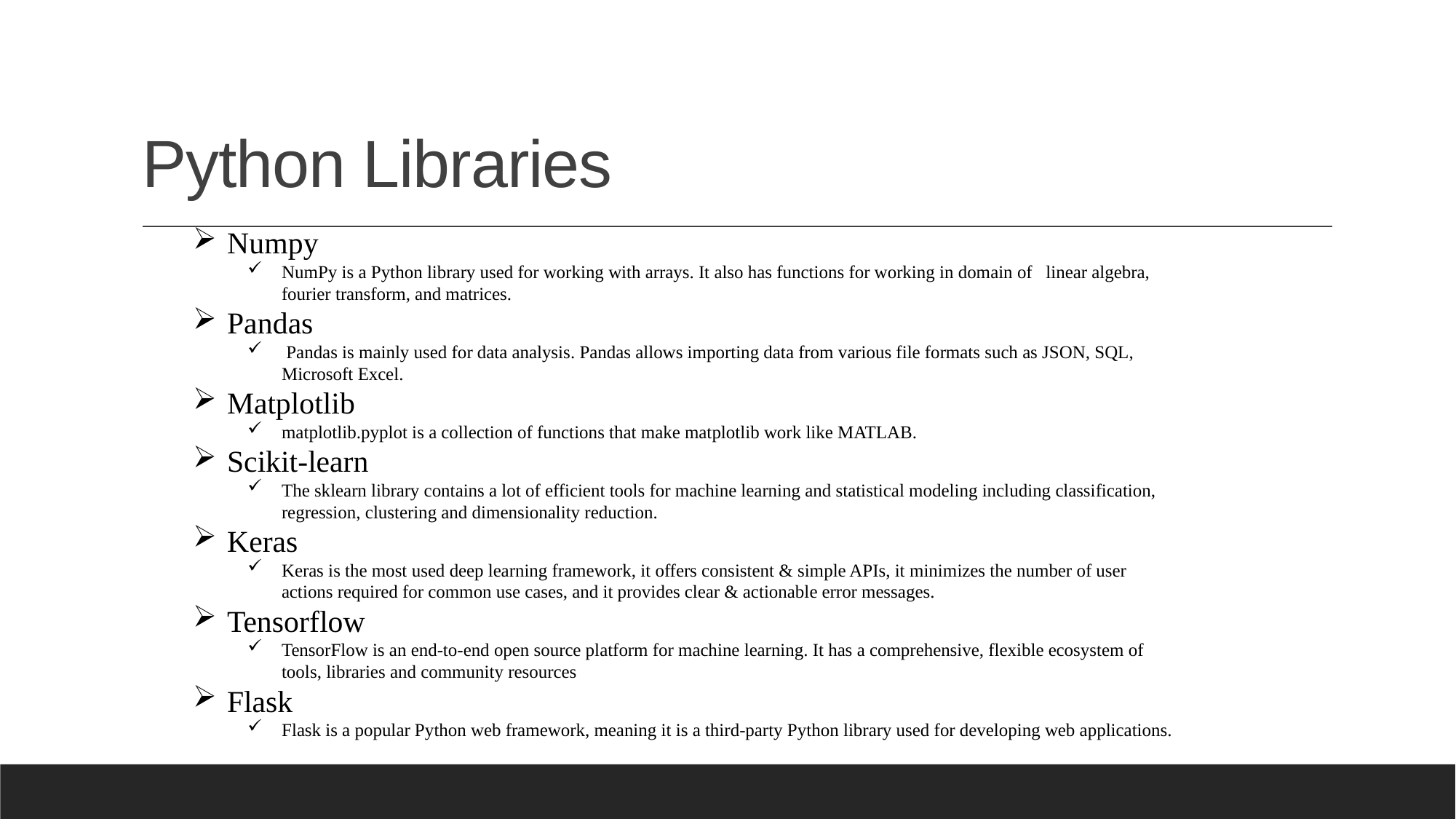

# Python Libraries
Numpy​
NumPy is a Python library used for working with arrays. It also has functions for working in domain of   linear algebra, fourier transform, and matrices.
Pandas​
 Pandas is mainly used for data analysis. Pandas allows importing data from various file formats such as JSON, SQL, Microsoft Excel.
Matplotlib​
matplotlib.pyplot is a collection of functions that make matplotlib work like MATLAB.
Scikit-learn​
The sklearn library contains a lot of efficient tools for machine learning and statistical modeling including classification, regression, clustering and dimensionality reduction.
Keras ​
Keras is the most used deep learning framework, it offers consistent & simple APIs, it minimizes the number of user actions required for common use cases, and it provides clear & actionable error messages.
Tensorflow ​
TensorFlow is an end-to-end open source platform for machine learning. It has a comprehensive, flexible ecosystem of tools, libraries and community resources
Flask
Flask is a popular Python web framework, meaning it is a third-party Python library used for developing web applications.